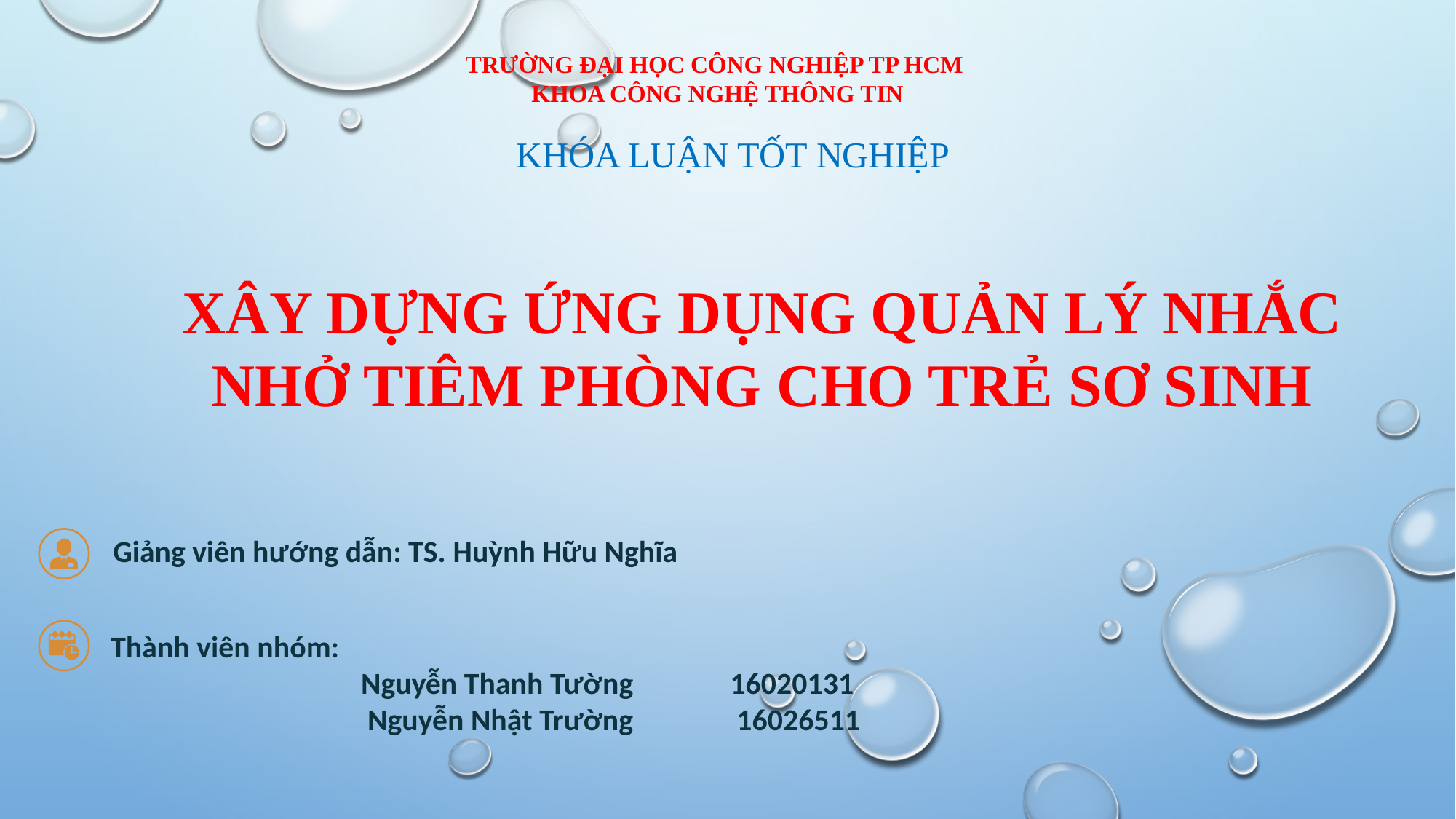

TRƯỜNG ĐẠI HỌC CÔNG NGHIỆP TP HCM
	           KHOA CÔNG NGHỆ THÔNG TIN
 KHÓA LUẬN TỐT NGHIỆP
XÂY DỰNG ỨNG DỤNG QUẢN LÝ NHẮC NHỞ TIÊM PHÒNG CHO TRẺ SƠ SINH
Giảng viên hướng dẫn: TS. Huỳnh Hữu Nghĩa

Thành viên nhóm:
Nguyễn Thanh Tường              16020131
Nguyễn Nhật Trường               16026511